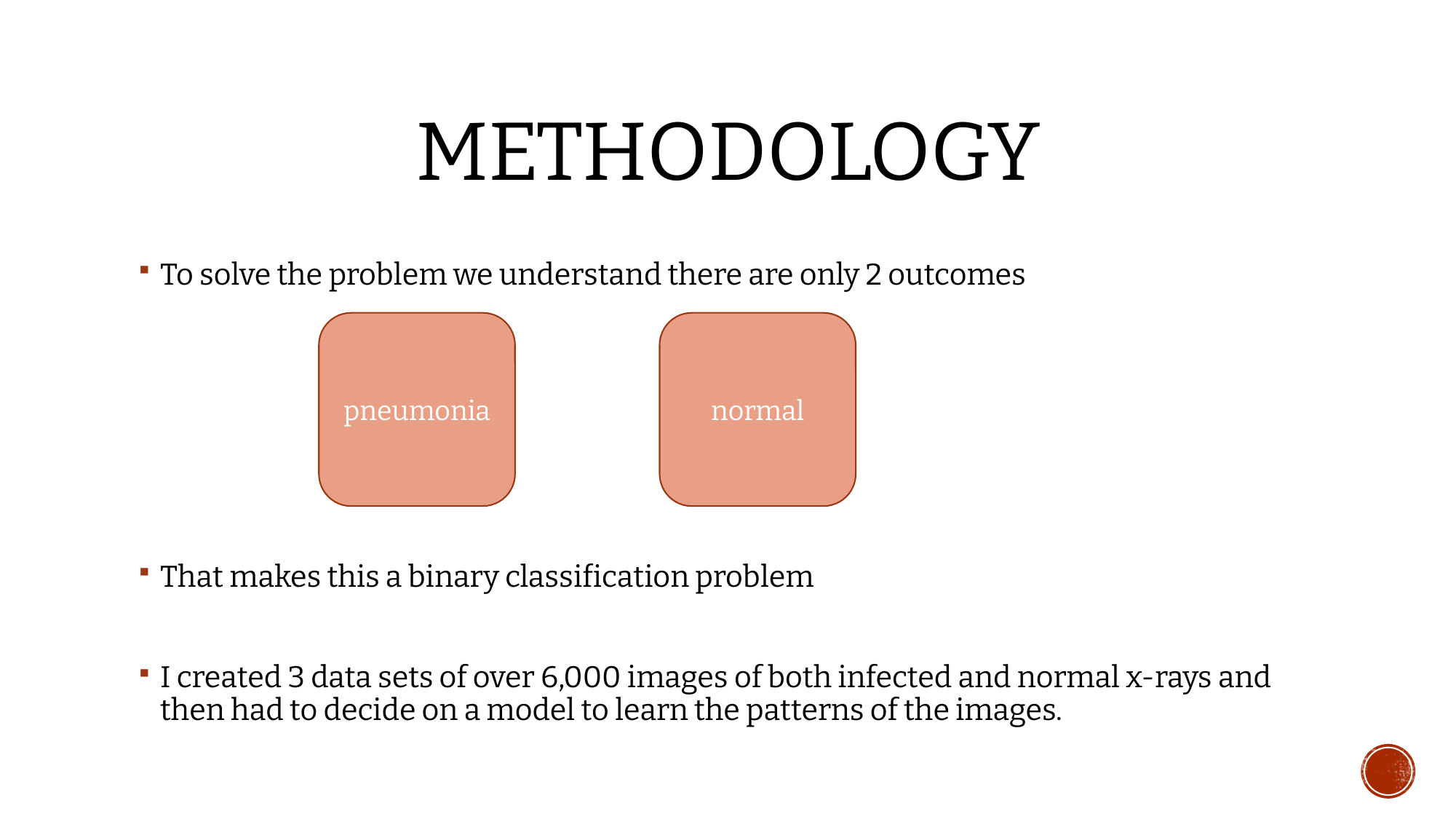

# Methodology
To solve the problem we understand there are only 2 outcomes

That makes this a binary classification problem

I created 3 data sets of over 6,000 images of both infected and normal x-rays and then had to decide on a model to learn the patterns of the images.

pneumonia
normal